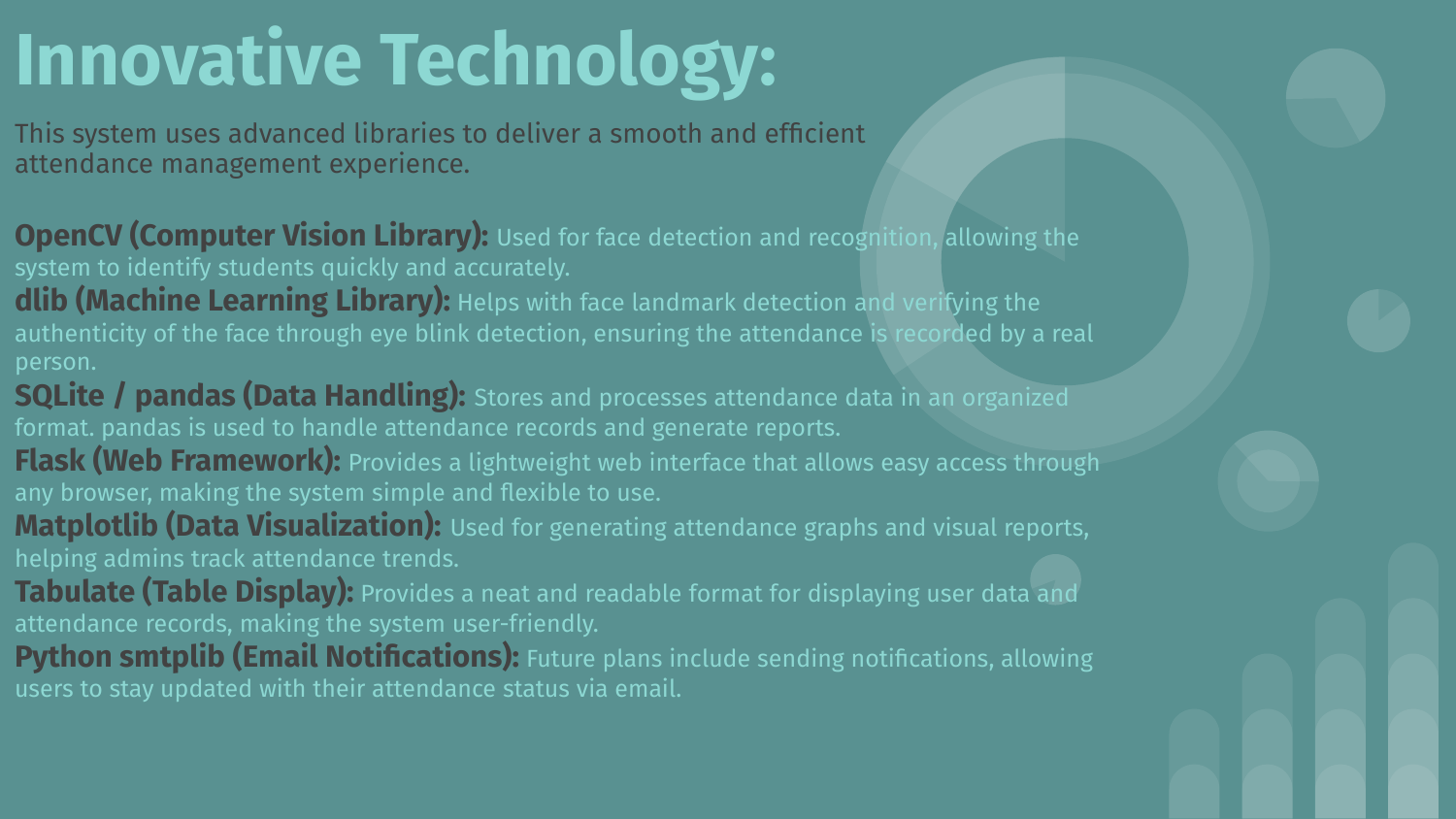

# Innovative Technology:
This system uses advanced libraries to deliver a smooth and efficient attendance management experience.

OpenCV (Computer Vision Library): Used for face detection and recognition, allowing the system to identify students quickly and accurately.
dlib (Machine Learning Library): Helps with face landmark detection and verifying the authenticity of the face through eye blink detection, ensuring the attendance is recorded by a real person.
SQLite / pandas (Data Handling): Stores and processes attendance data in an organized format. pandas is used to handle attendance records and generate reports.
Flask (Web Framework): Provides a lightweight web interface that allows easy access through any browser, making the system simple and flexible to use.
Matplotlib (Data Visualization): Used for generating attendance graphs and visual reports, helping admins track attendance trends.
Tabulate (Table Display): Provides a neat and readable format for displaying user data and attendance records, making the system user-friendly.
Python smtplib (Email Notifications): Future plans include sending notifications, allowing users to stay updated with their attendance status via email.